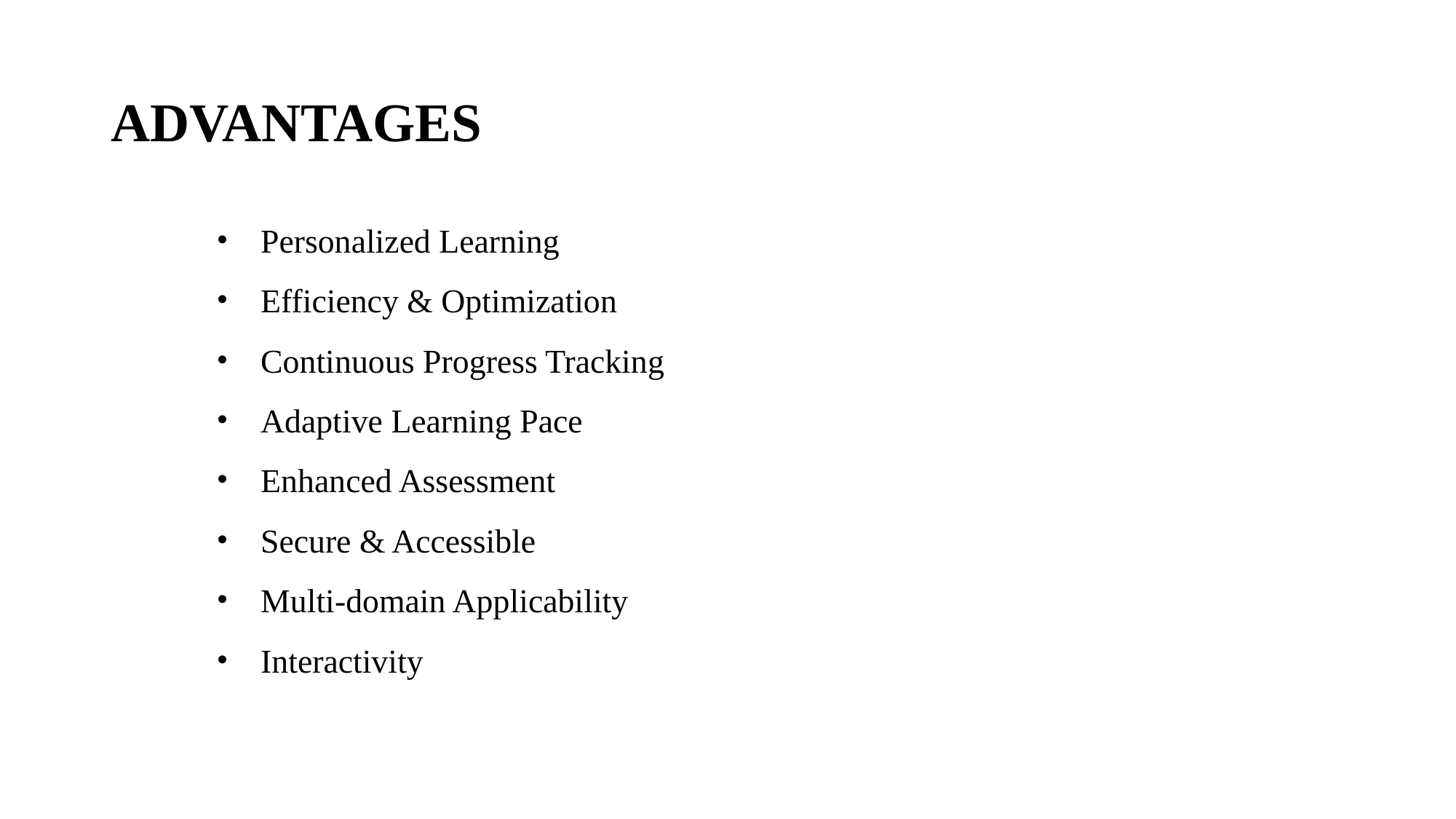

# ADVANTAGES
Personalized Learning
Efficiency & Optimization
Continuous Progress Tracking
Adaptive Learning Pace
Enhanced Assessment
Secure & Accessible
Multi-domain Applicability
Interactivity